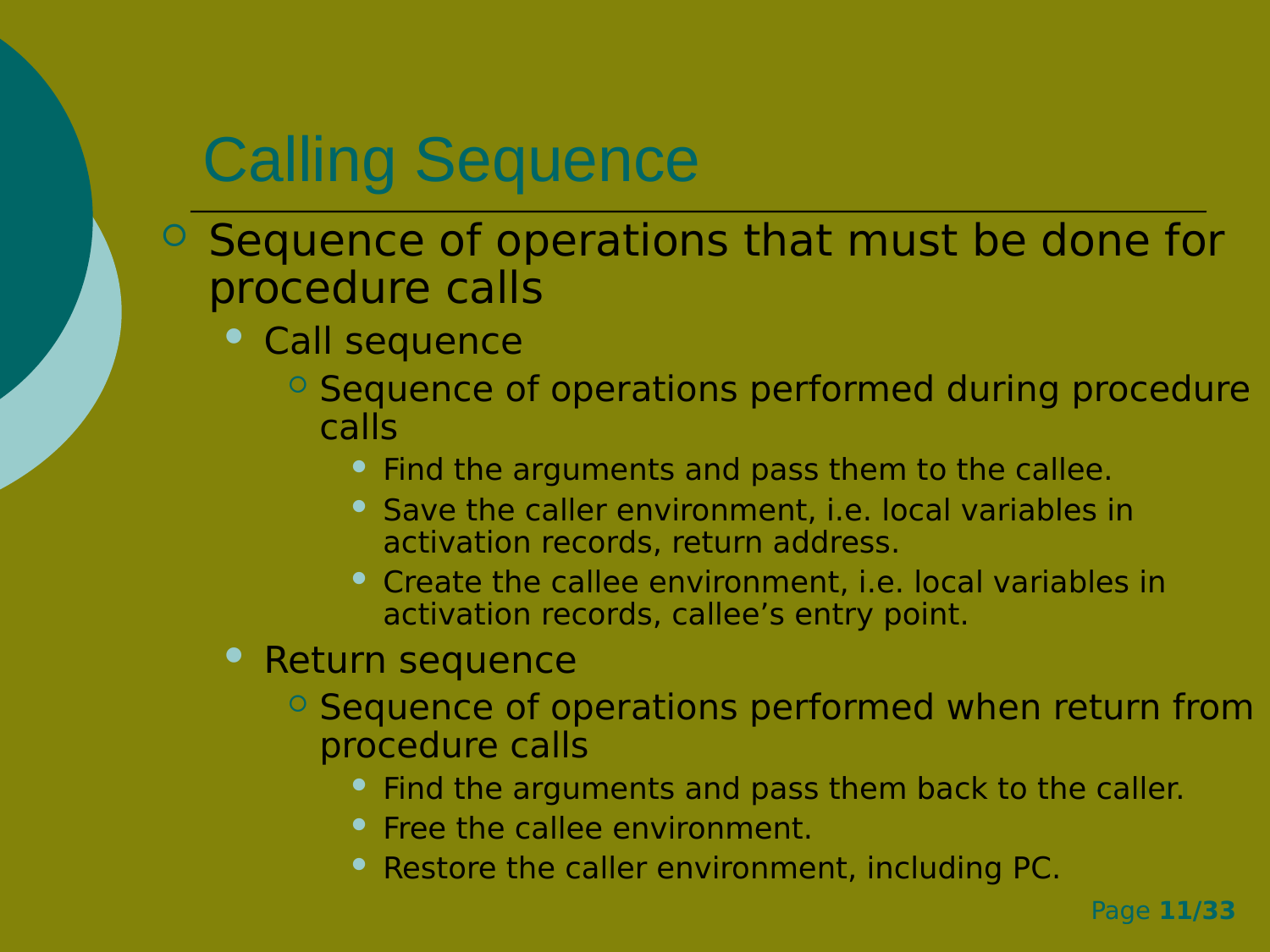

# Calling Sequence
Sequence of operations that must be done for procedure calls
Call sequence
Sequence of operations performed during procedure calls
Find the arguments and pass them to the callee.
Save the caller environment, i.e. local variables in activation records, return address.
Create the callee environment, i.e. local variables in activation records, callee’s entry point.
Return sequence
Sequence of operations performed when return from procedure calls
Find the arguments and pass them back to the caller.
Free the callee environment.
Restore the caller environment, including PC.